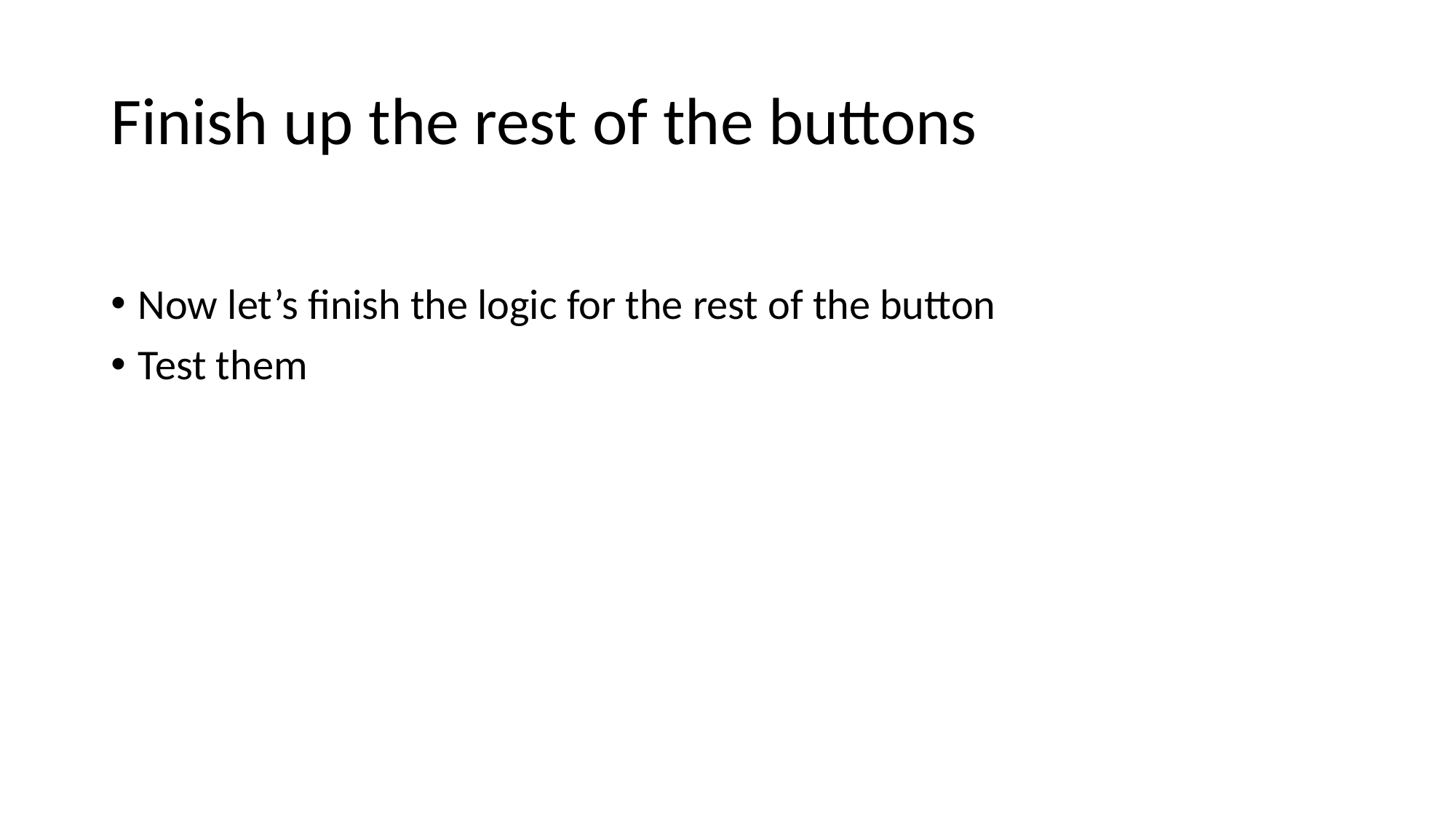

# Finish up the rest of the buttons

Now let’s finish the logic for the rest of the button
Test them